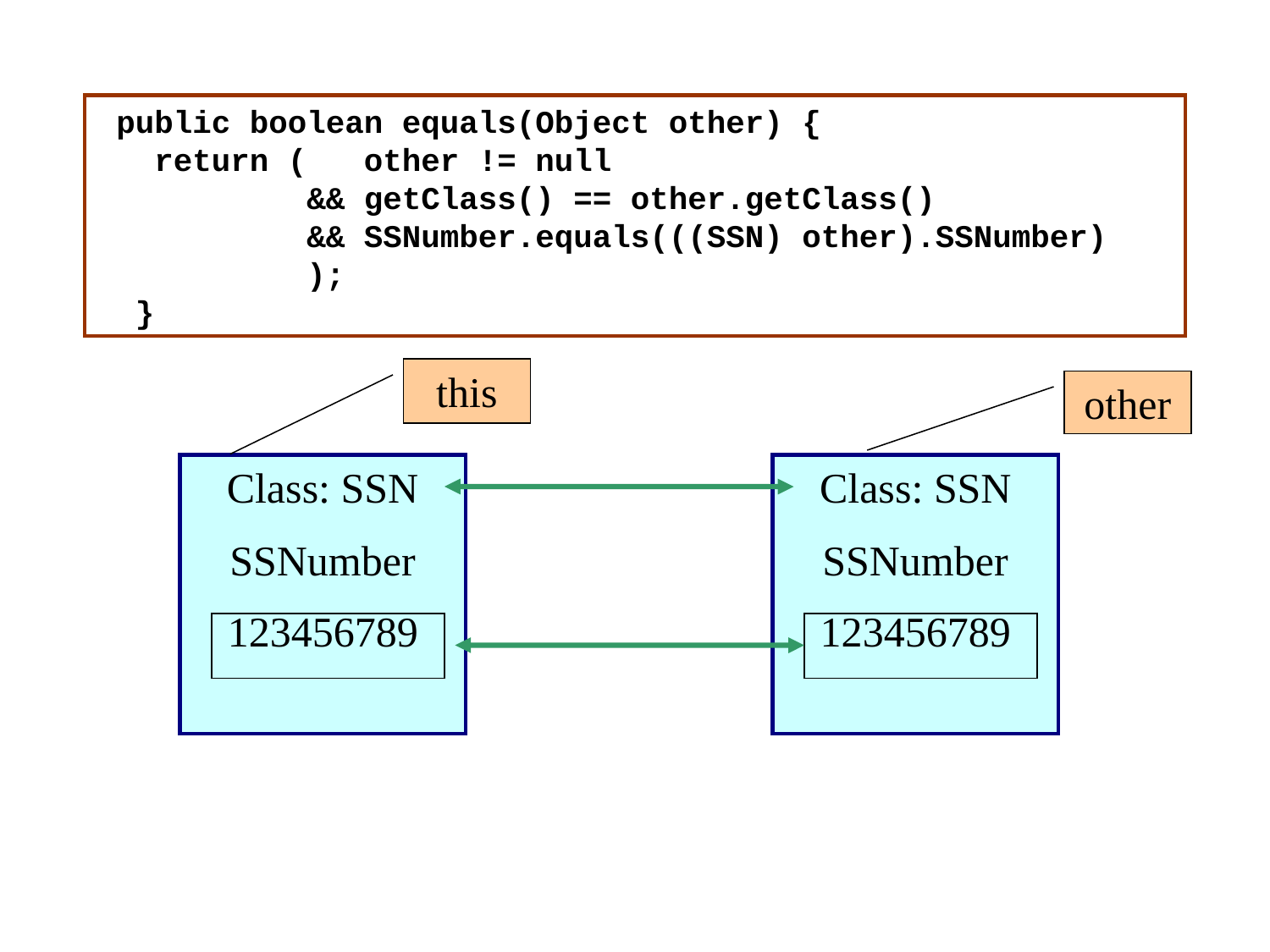

public boolean equals(Object other) {
   return (   other != null
           && getClass() == other.getClass()
           && SSNumber.equals(((SSN) other).SSNumber)
           );
  }
this
other
Class: SSN
SSNumber
123456789

Class: SSN
SSNumber
123456789